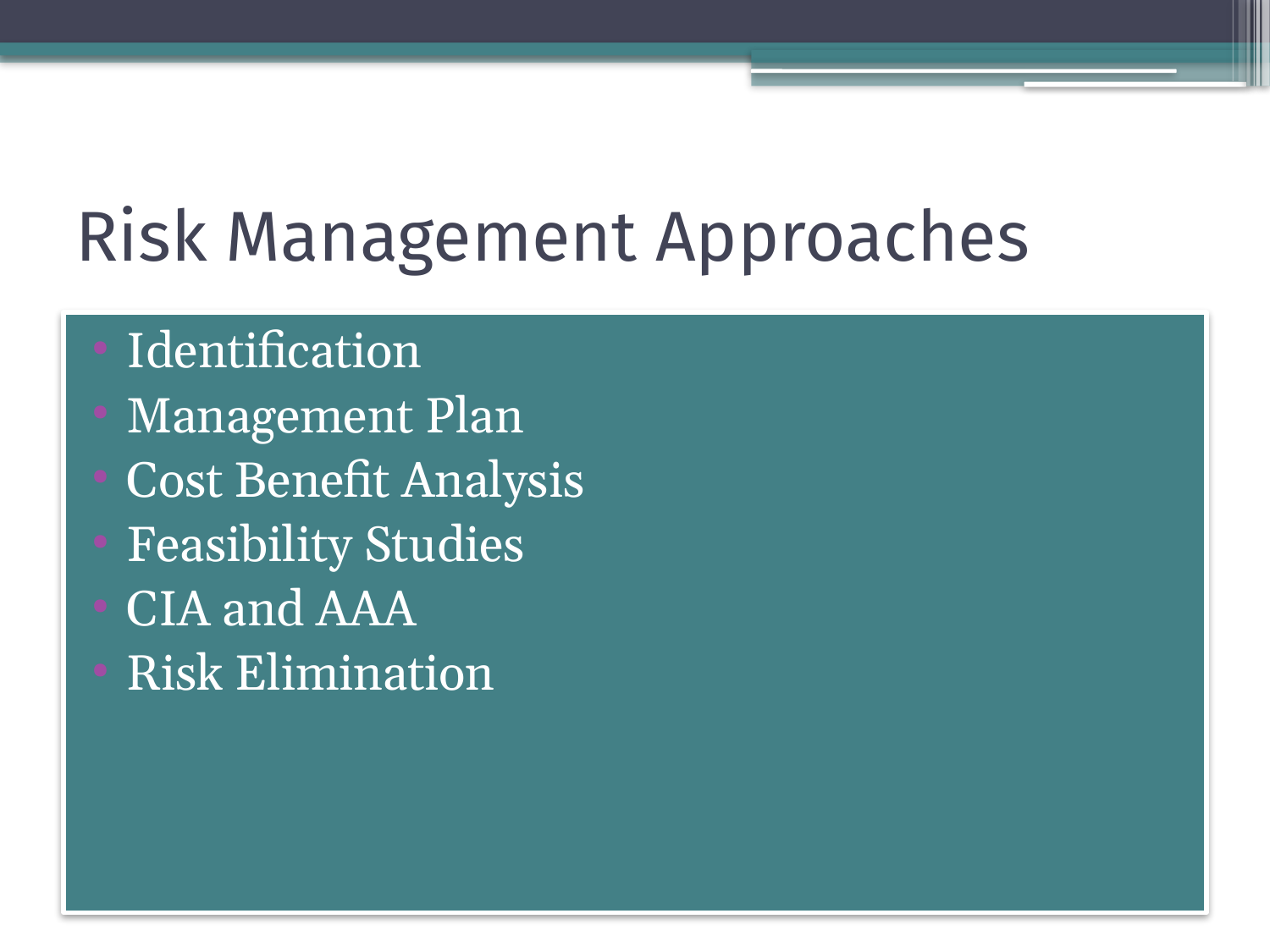

# Risk Management Approaches
Identification
Management Plan
Cost Benefit Analysis
Feasibility Studies
CIA and AAA
Risk Elimination